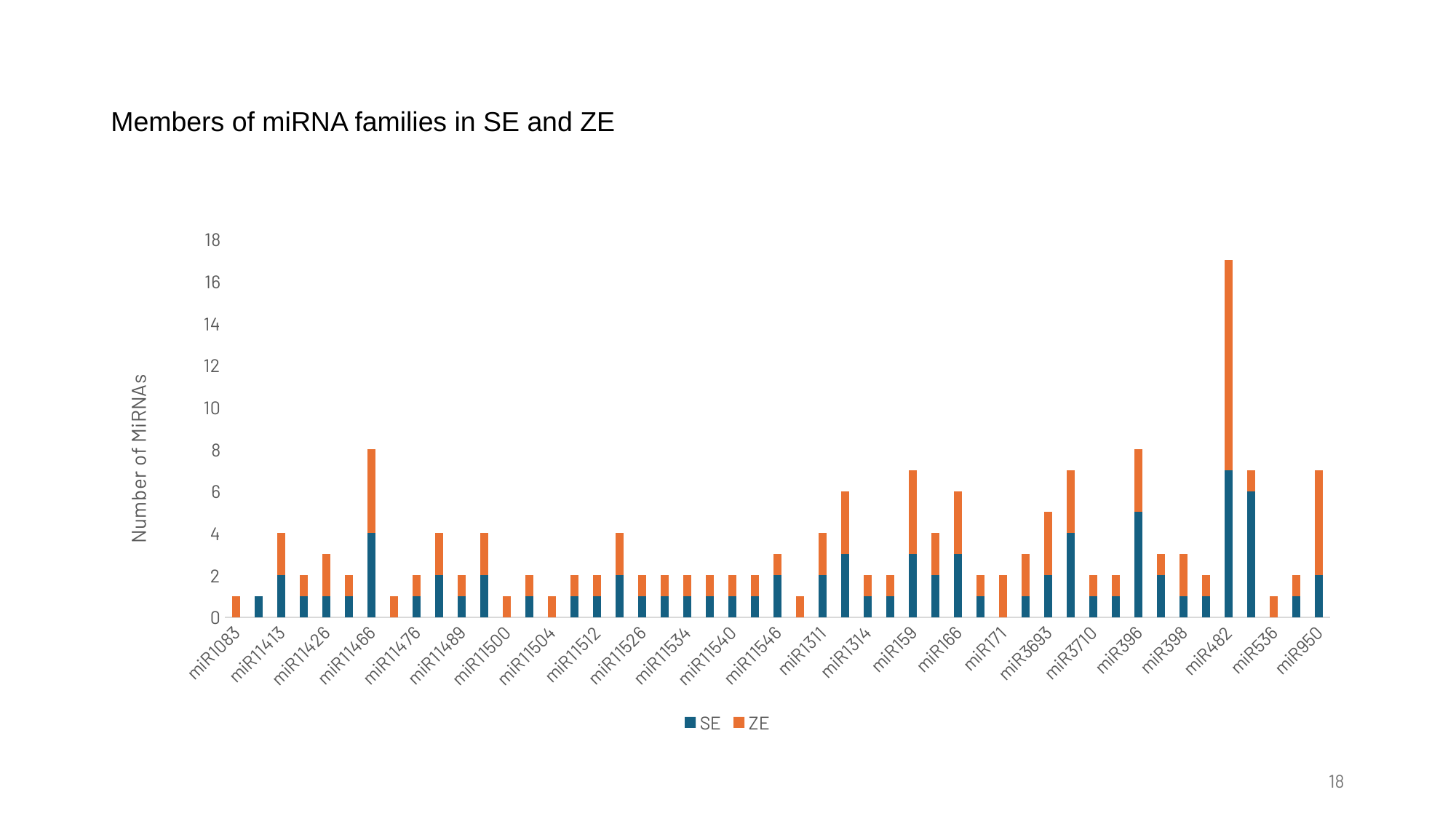

# Members of miRNA families in SE and ZE

### Chart

| Category | SE | ZE |
|---|---|---|
| miR1083 | 0.0 | 1.0 |
| miR11410 | 1.0 | 0.0 |
| miR11413 | 2.0 | 2.0 |
| miR11419 | 1.0 | 1.0 |
| miR11426 | 1.0 | 2.0 |
| miR11459 | 1.0 | 1.0 |
| miR11466 | 4.0 | 4.0 |
| miR11473 | 0.0 | 1.0 |
| miR11476 | 1.0 | 1.0 |
| miR11487 | 2.0 | 2.0 |
| miR11489 | 1.0 | 1.0 |
| miR11498 | 2.0 | 2.0 |
| miR11500 | 0.0 | 1.0 |
| miR11503 | 1.0 | 1.0 |
| miR11504 | 0.0 | 1.0 |
| miR11510 | 1.0 | 1.0 |
| miR11512 | 1.0 | 1.0 |
| miR11523 | 2.0 | 2.0 |
| miR11526 | 1.0 | 1.0 |
| miR11532 | 1.0 | 1.0 |
| miR11534 | 1.0 | 1.0 |
| miR11535 | 1.0 | 1.0 |
| miR11540 | 1.0 | 1.0 |
| miR11544 | 1.0 | 1.0 |
| miR11546 | 2.0 | 1.0 |
| miR11573 | 0.0 | 1.0 |
| miR1311 | 2.0 | 2.0 |
| miR1312 | 3.0 | 3.0 |
| miR1314 | 1.0 | 1.0 |
| miR156 | 1.0 | 1.0 |
| miR159 | 3.0 | 4.0 |
| miR162 | 2.0 | 2.0 |
| miR166 | 3.0 | 3.0 |
| miR167 | 1.0 | 1.0 |
| miR171 | 0.0 | 2.0 |
| miR319 | 1.0 | 2.0 |
| miR3693 | 2.0 | 3.0 |
| miR3701 | 4.0 | 3.0 |
| miR3710 | 1.0 | 1.0 |
| miR390 | 1.0 | 1.0 |
| miR396 | 5.0 | 3.0 |
| miR397 | 2.0 | 1.0 |
| miR398 | 1.0 | 2.0 |
| miR408 | 1.0 | 1.0 |
| miR482 | 7.0 | 10.0 |
| miR529 | 6.0 | 1.0 |
| miR536 | 0.0 | 1.0 |
| miR947 | 1.0 | 1.0 |
| miR950 | 2.0 | 5.0 |
18